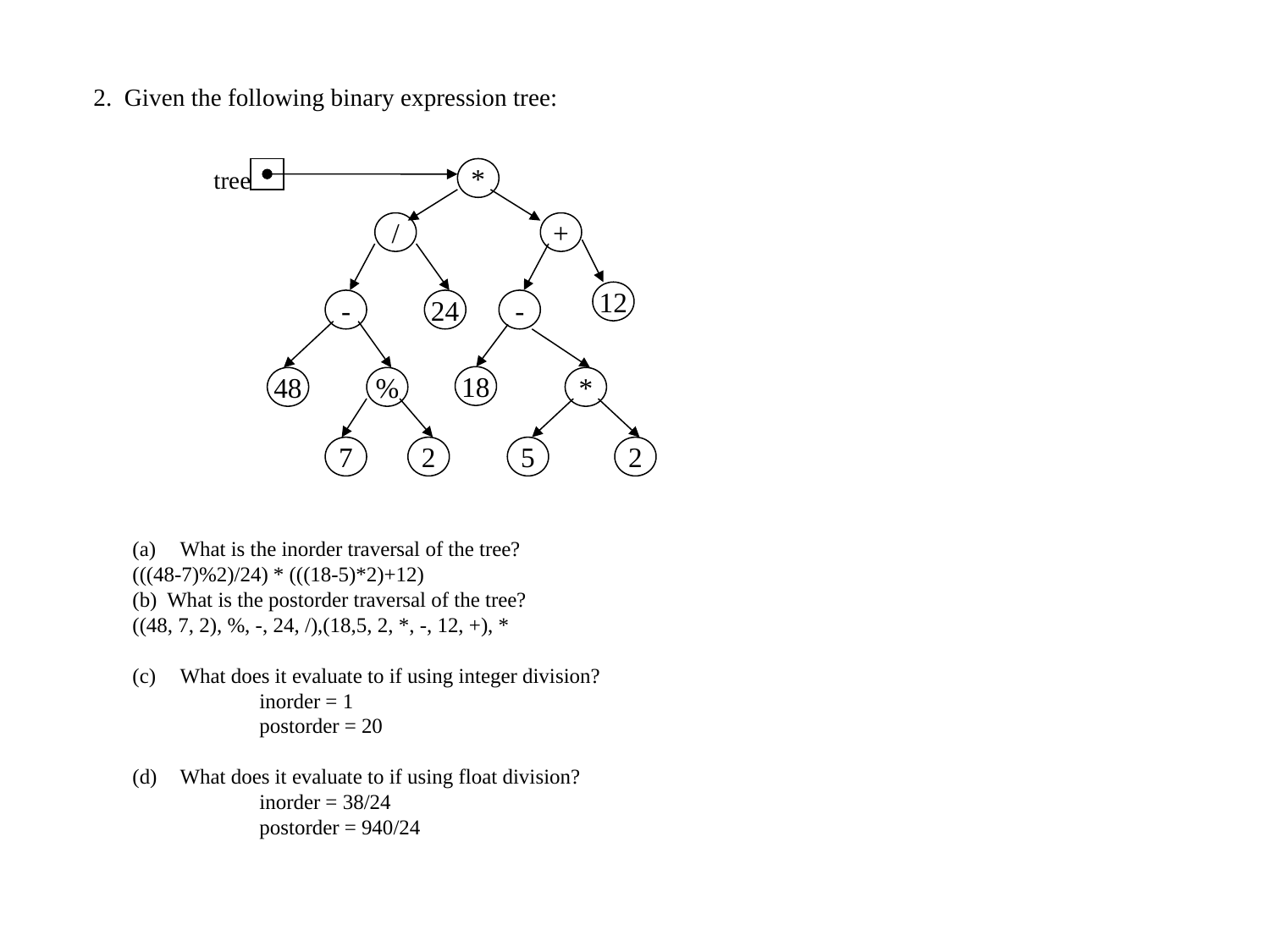

2.  Given the following binary expression tree:
tree

*

/
+

12
-
24
-

18
48
%
*

7
2
5
2
What is the inorder traversal of the tree?
(((48-7)%2)/24) * (((18-5)*2)+12)
(b)  What is the postorder traversal of the tree?
((48, 7, 2), %, -, 24, /),(18,5, 2, *, -, 12, +), *

What does it evaluate to if using integer division?
	inorder = 1
	postorder = 20

   What does it evaluate to if using float division?
	inorder = 38/24
	postorder = 940/24